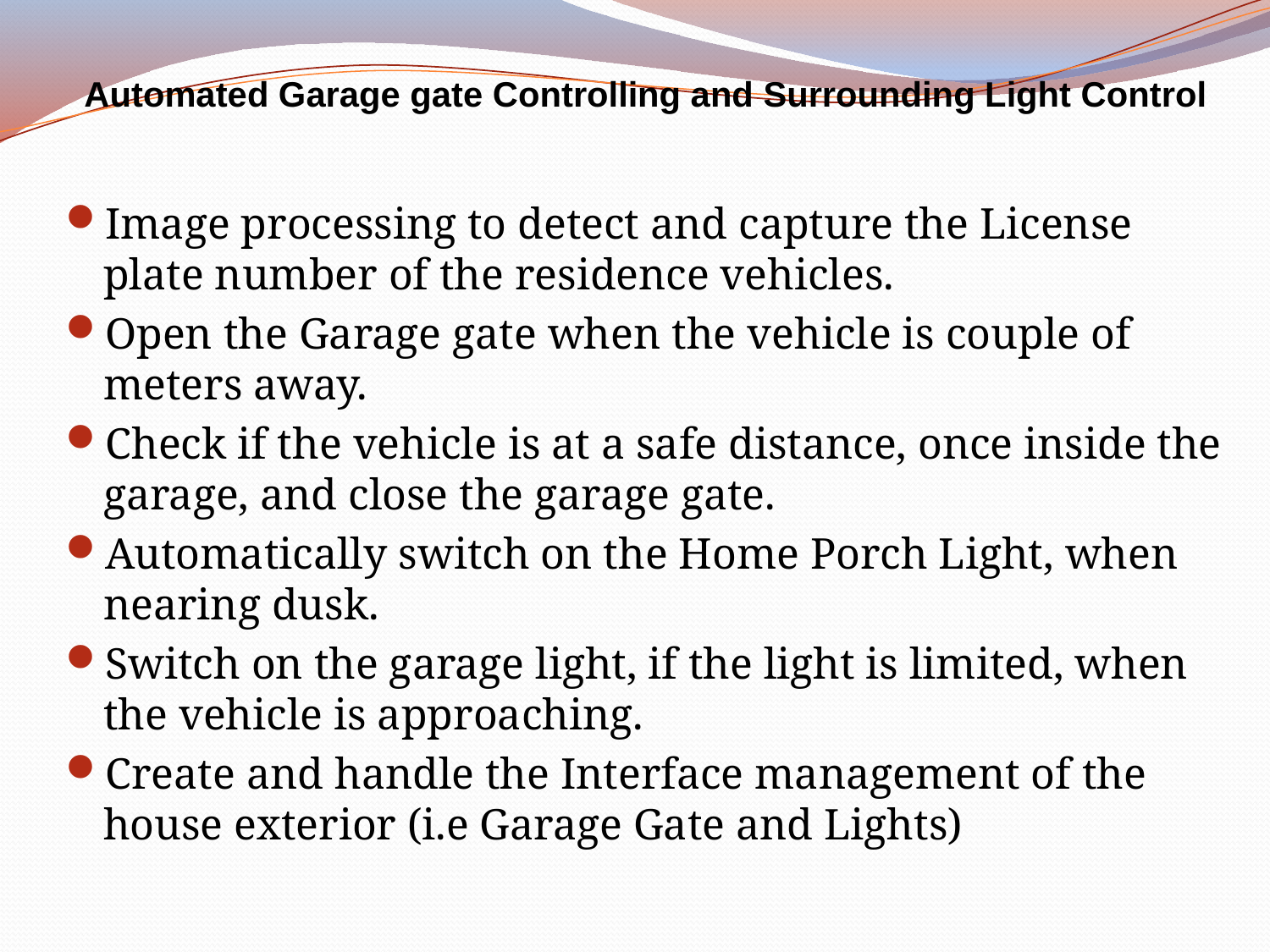

# Automated Garage gate Controlling and Surrounding Light Control
Image processing to detect and capture the License plate number of the residence vehicles.
Open the Garage gate when the vehicle is couple of meters away.
Check if the vehicle is at a safe distance, once inside the garage, and close the garage gate.
Automatically switch on the Home Porch Light, when nearing dusk.
Switch on the garage light, if the light is limited, when the vehicle is approaching.
Create and handle the Interface management of the house exterior (i.e Garage Gate and Lights)